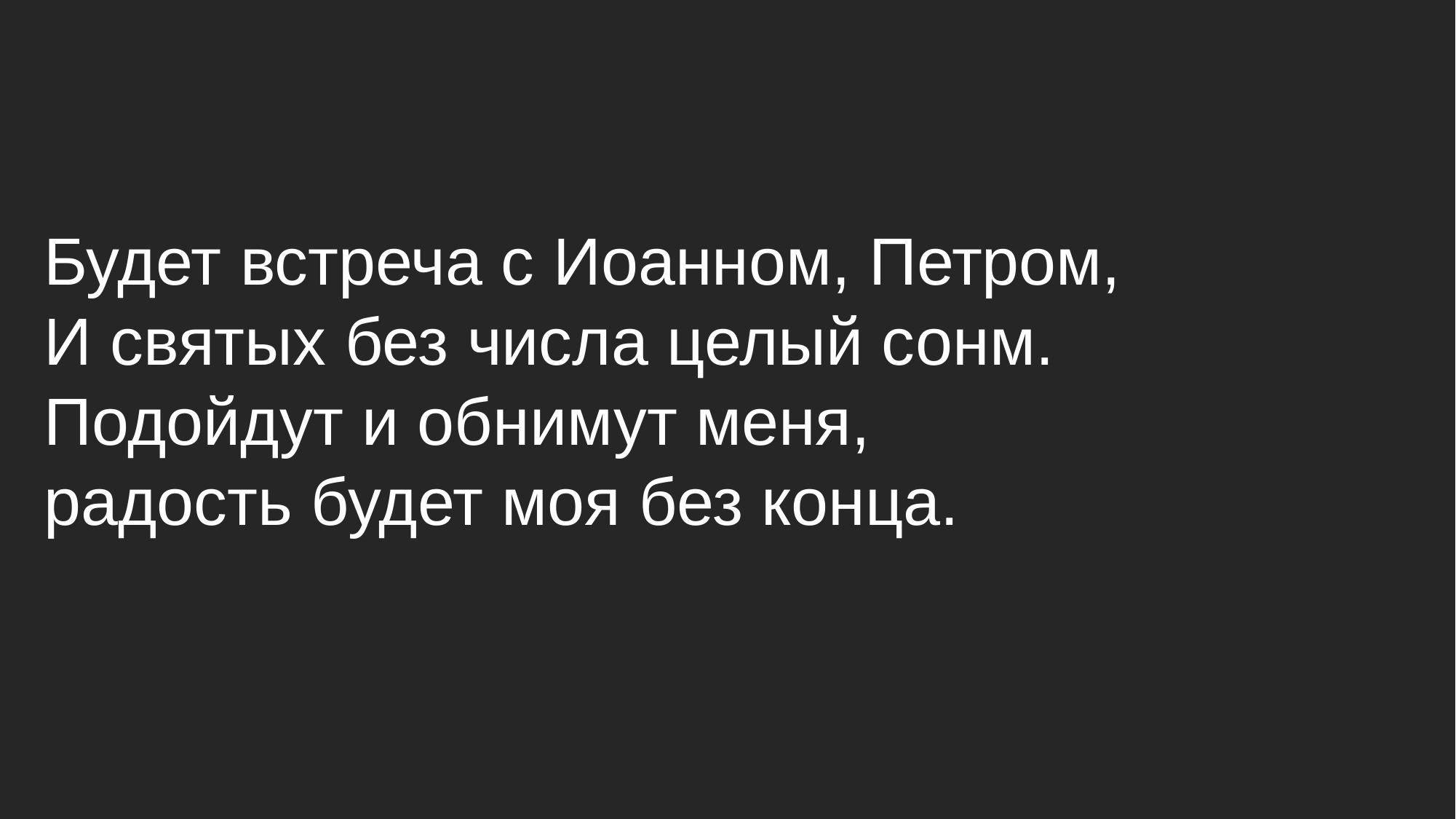

# Будет встреча с Иоанном, Петром, И святых без числа целый сонм. Подойдут и обнимут меня, радость будет моя без конца.